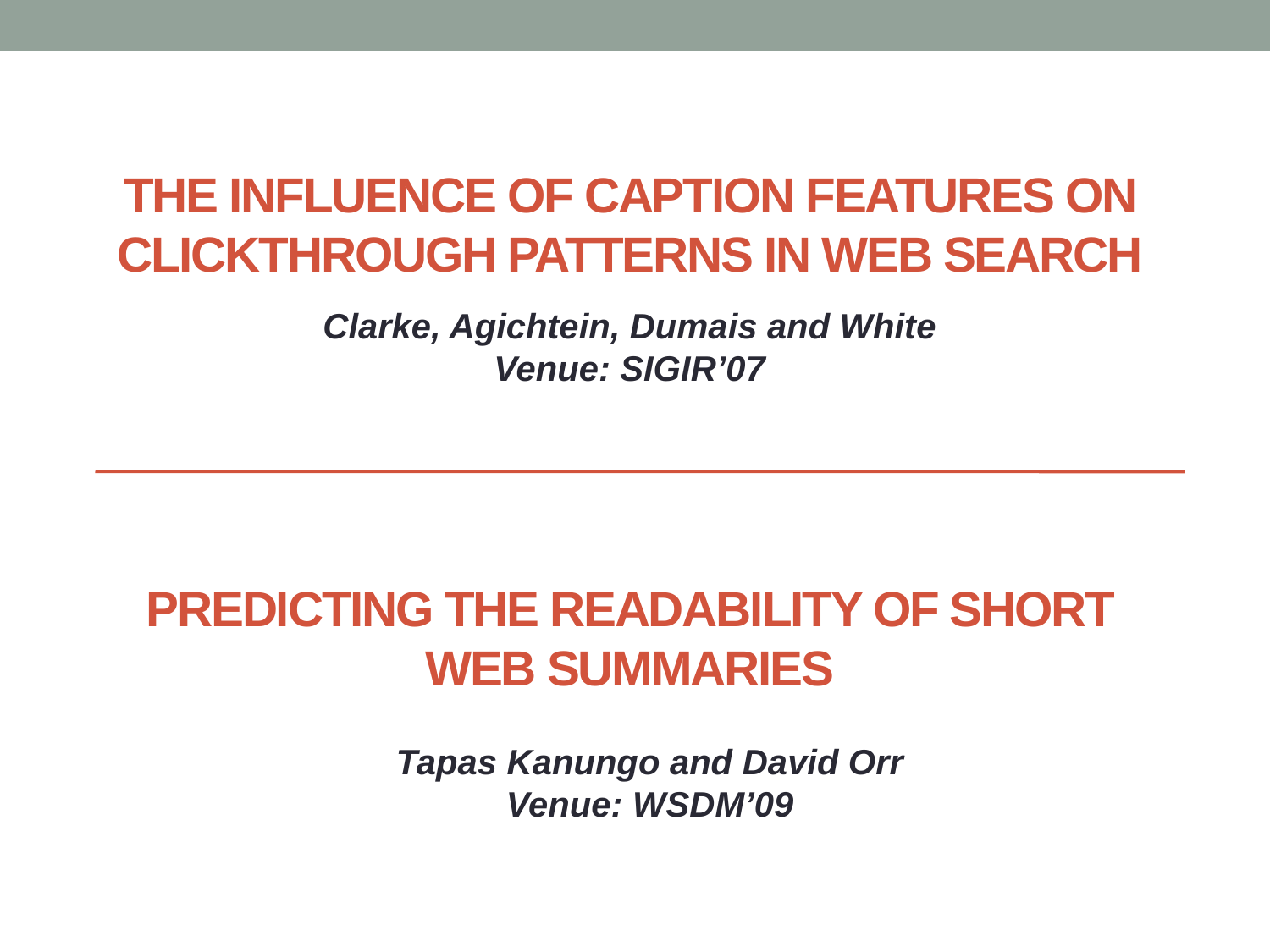

# The Influence of Caption Features on Clickthrough Patterns in Web Search
Clarke, Agichtein, Dumais and White
Venue: SIGIR’07
Predicting the Readability of Short Web Summaries
Tapas Kanungo and David Orr
Venue: WSDM’09